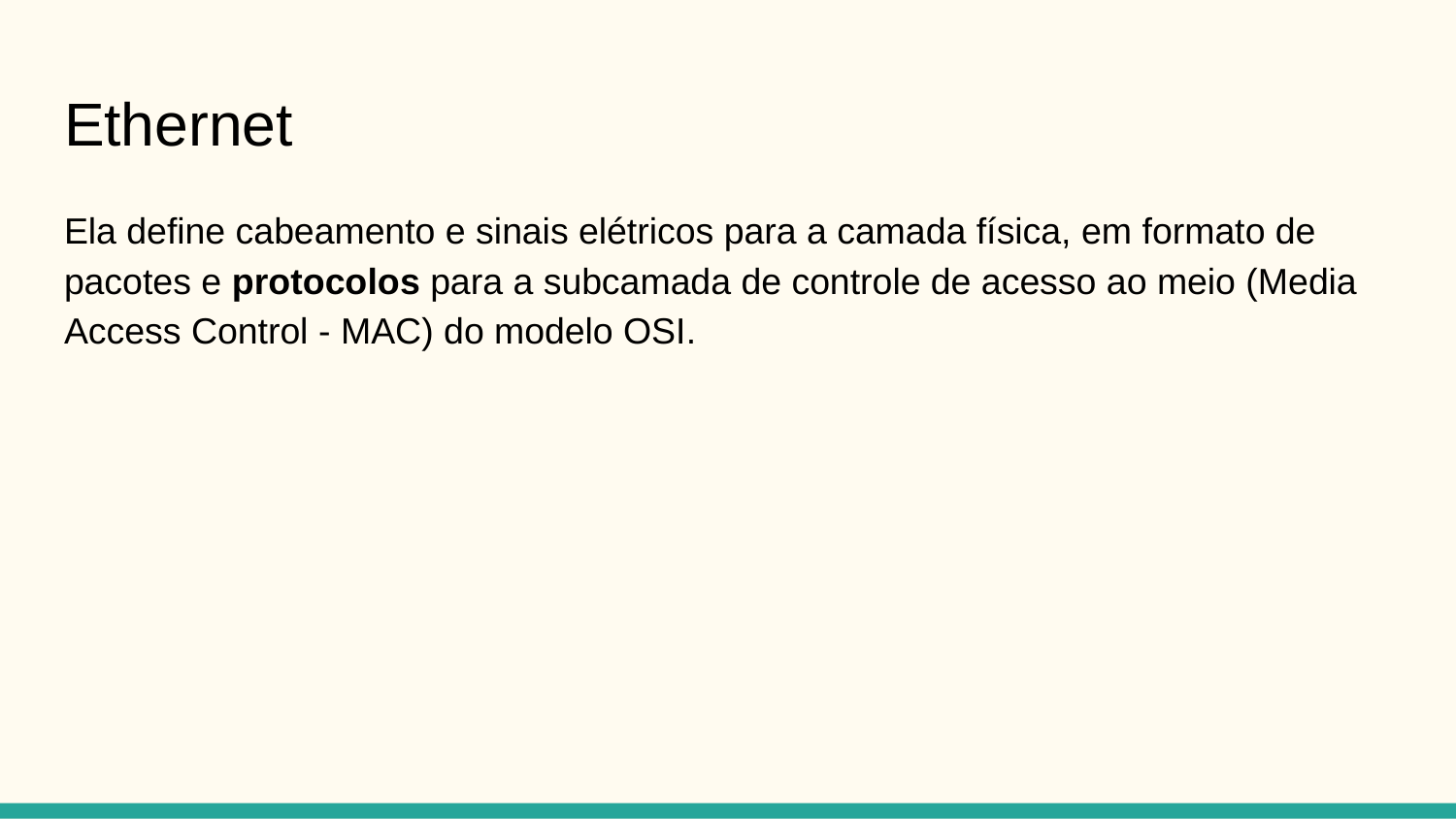

# Ethernet
Ela define cabeamento e sinais elétricos para a camada física, em formato de pacotes e protocolos para a subcamada de controle de acesso ao meio (Media Access Control - MAC) do modelo OSI.